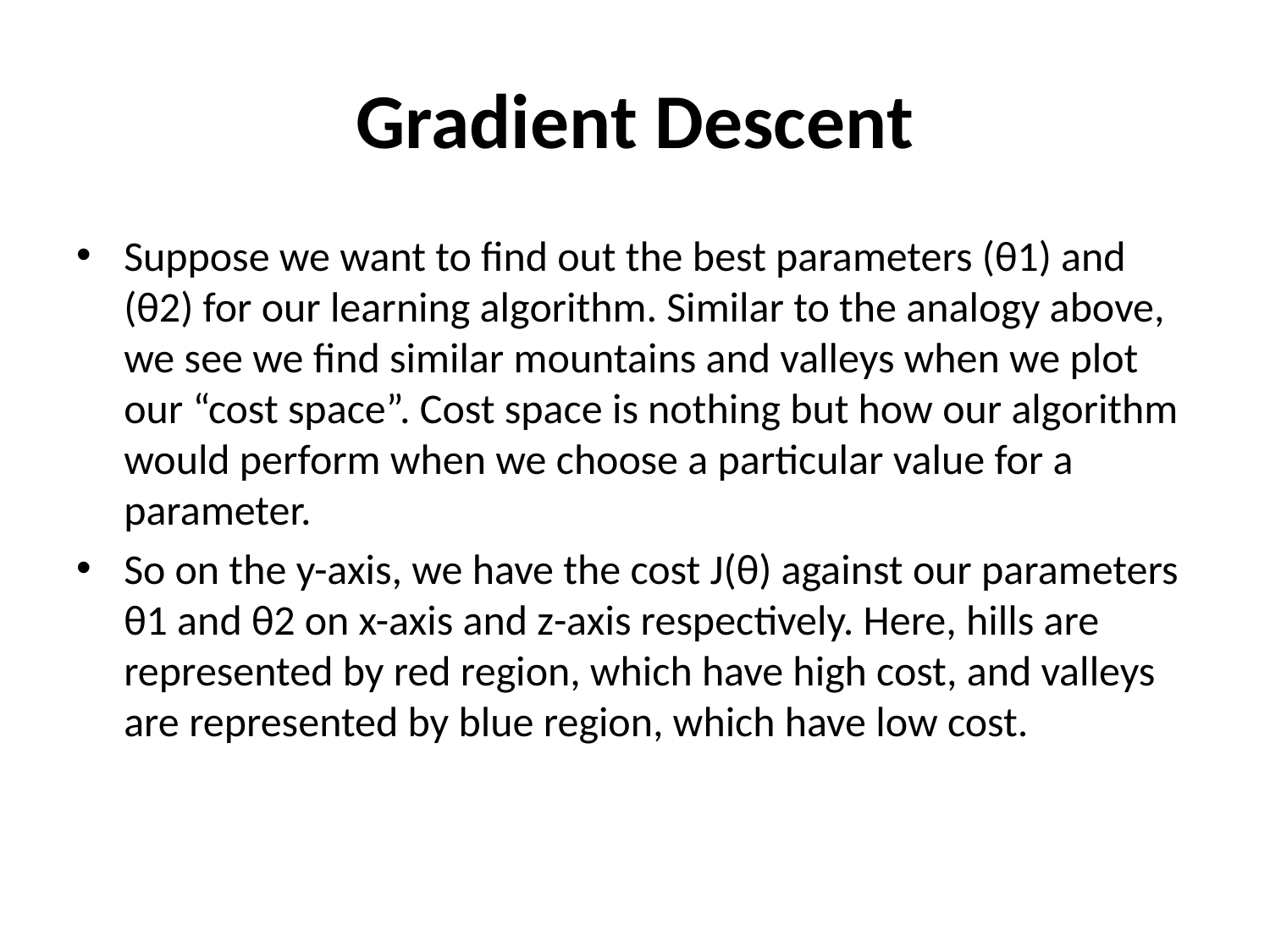

# Gradient Descent
Suppose we want to find out the best parameters (θ1) and (θ2) for our learning algorithm. Similar to the analogy above, we see we find similar mountains and valleys when we plot our “cost space”. Cost space is nothing but how our algorithm would perform when we choose a particular value for a parameter.
So on the y-axis, we have the cost J(θ) against our parameters θ1 and θ2 on x-axis and z-axis respectively. Here, hills are represented by red region, which have high cost, and valleys are represented by blue region, which have low cost.